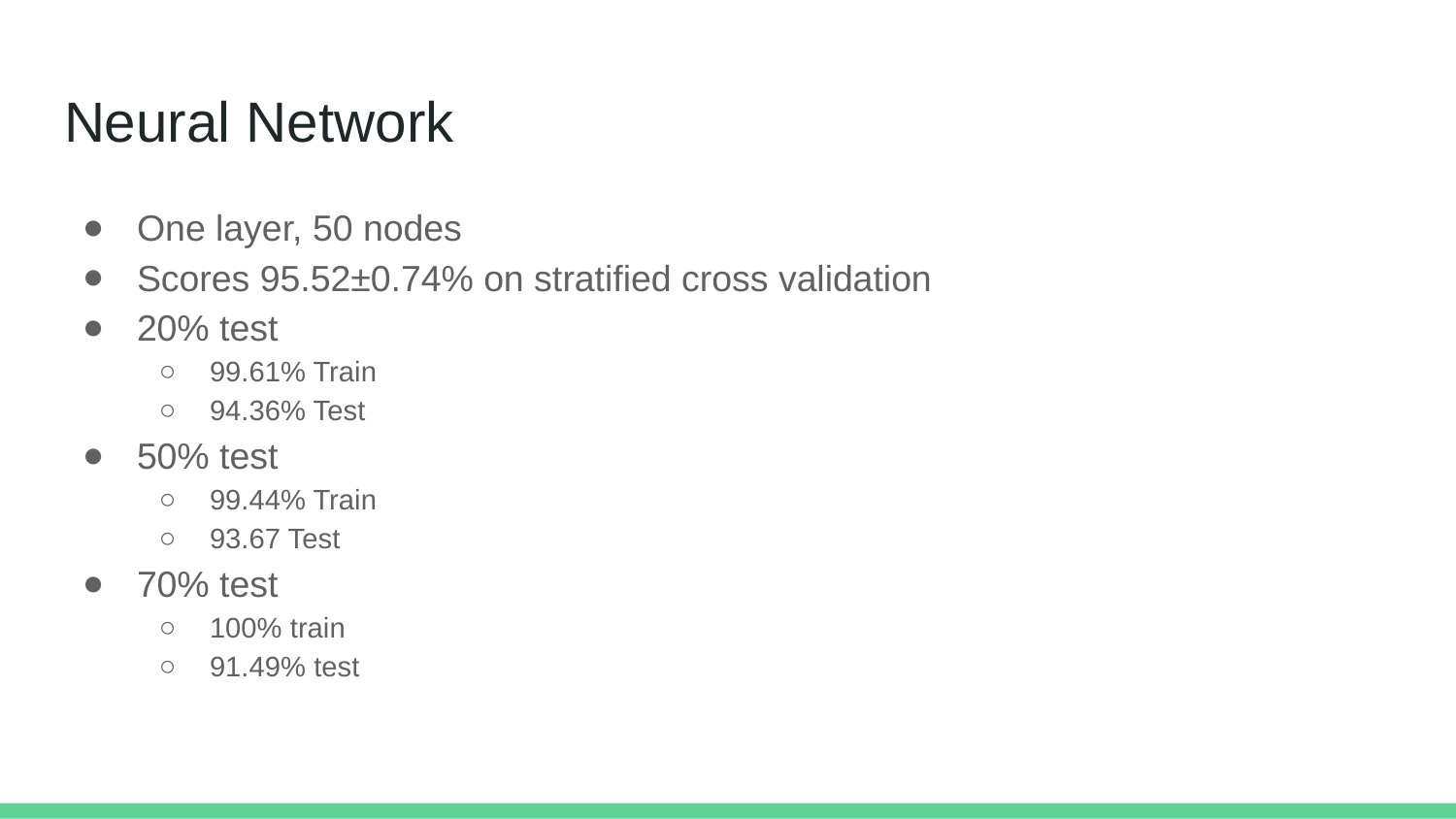

# Neural Network
One layer, 50 nodes
Scores 95.52±0.74% on stratified cross validation
20% test
99.61% Train
94.36% Test
50% test
99.44% Train
93.67 Test
70% test
100% train
91.49% test